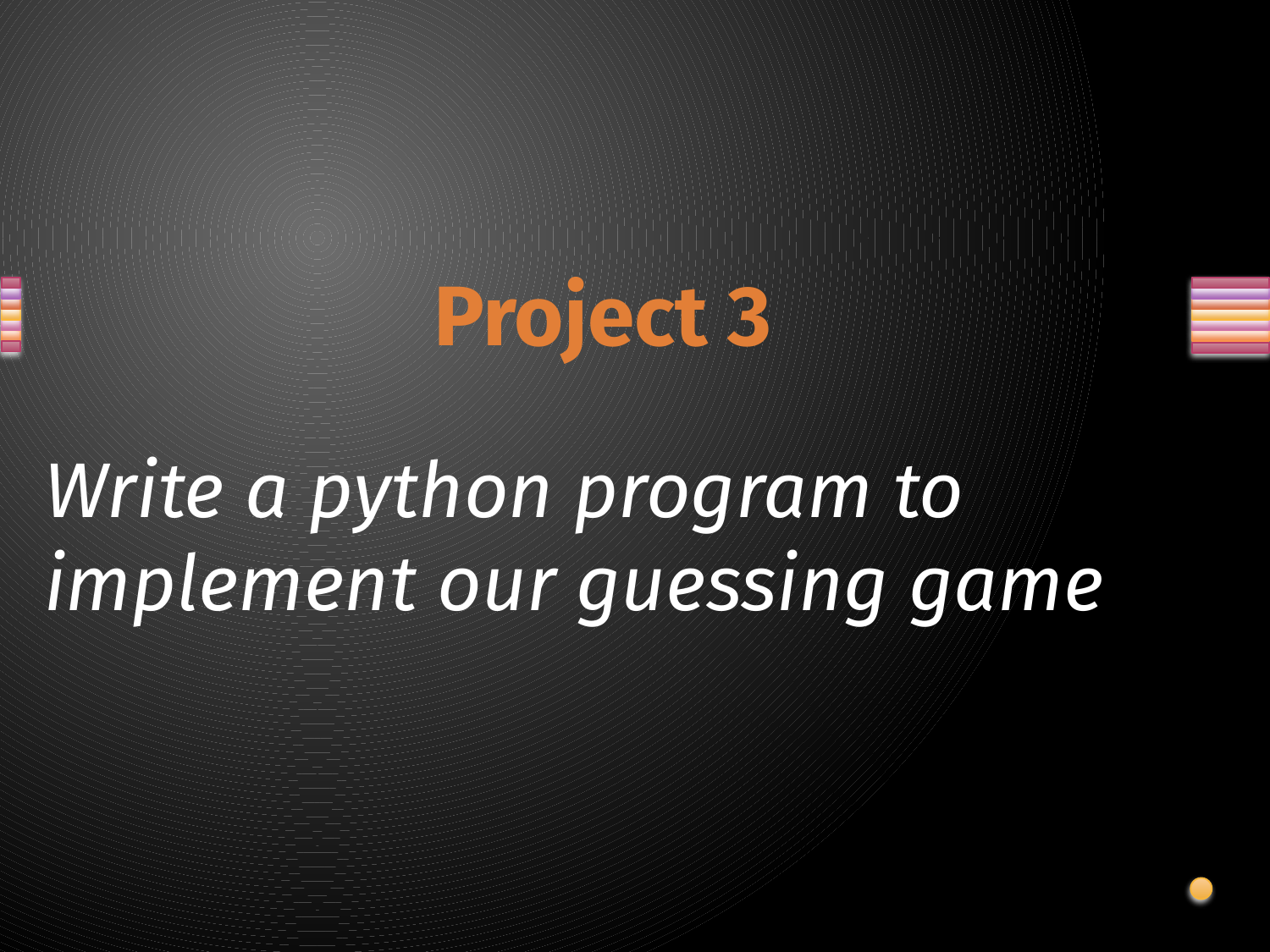

Project 3
Write a python program to implement our guessing game